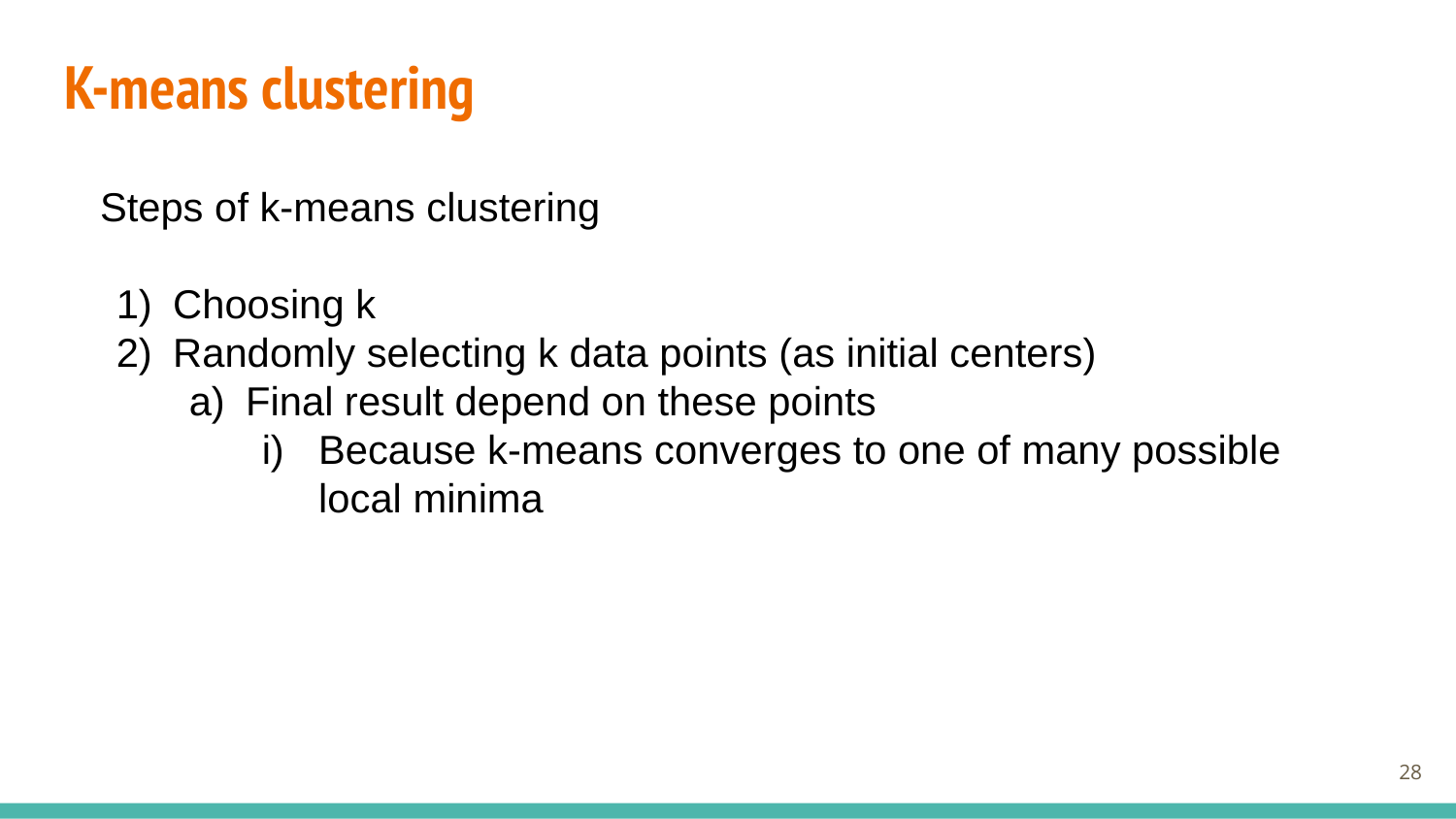

# K-means clustering
Steps of k-means clustering

Choosing k
Randomly selecting k data points (as initial centers)
Final result depend on these points
Because k-means converges to one of many possible local minima
28